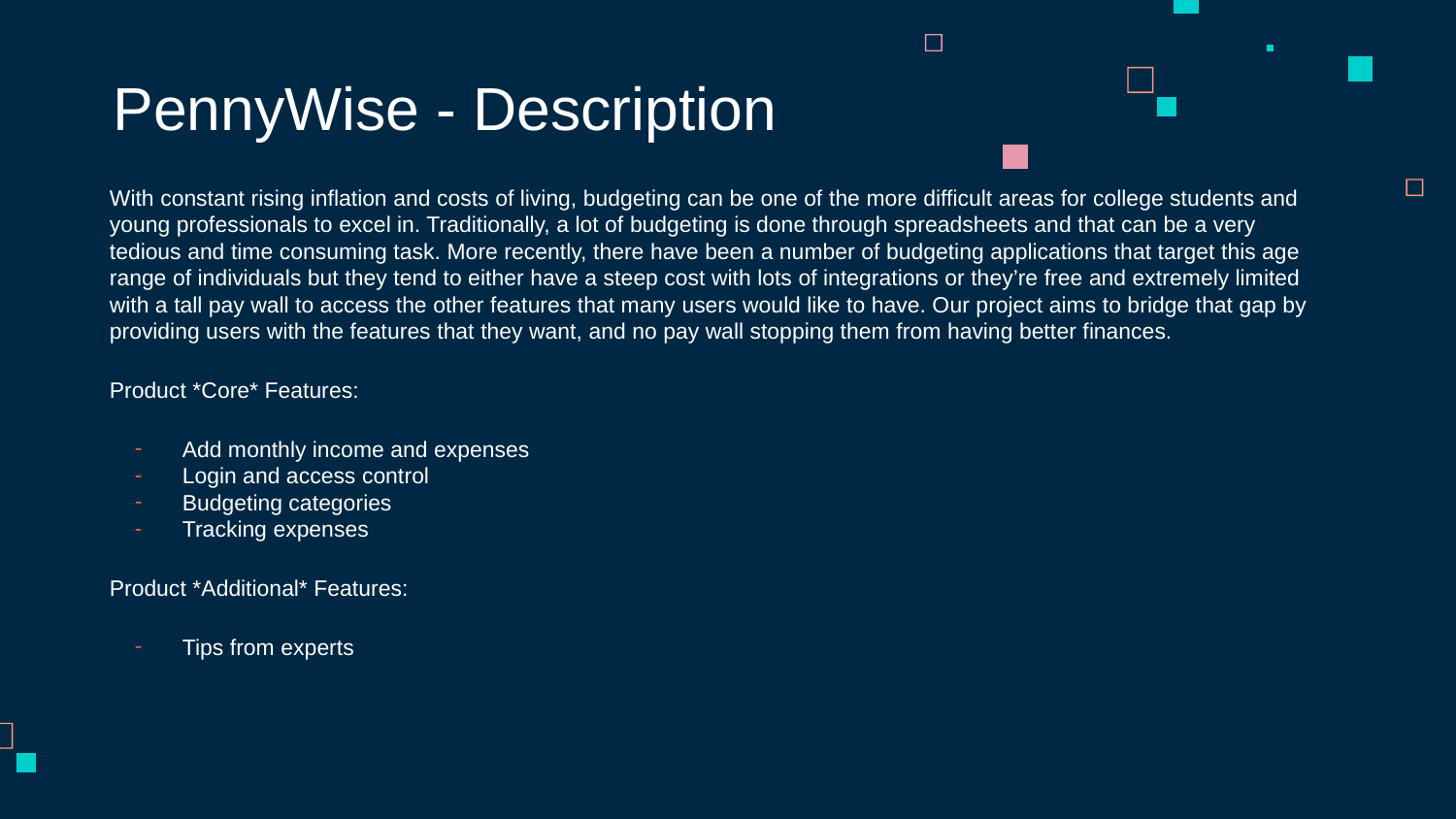

# PennyWise - Description
With constant rising inflation and costs of living, budgeting can be one of the more difficult areas for college students and young professionals to excel in. Traditionally, a lot of budgeting is done through spreadsheets and that can be a very tedious and time consuming task. More recently, there have been a number of budgeting applications that target this age range of individuals but they tend to either have a steep cost with lots of integrations or they’re free and extremely limited with a tall pay wall to access the other features that many users would like to have. Our project aims to bridge that gap by providing users with the features that they want, and no pay wall stopping them from having better finances.
Product *Core* Features:
Add monthly income and expenses
Login and access control
Budgeting categories
Tracking expenses
Product *Additional* Features:
Tips from experts